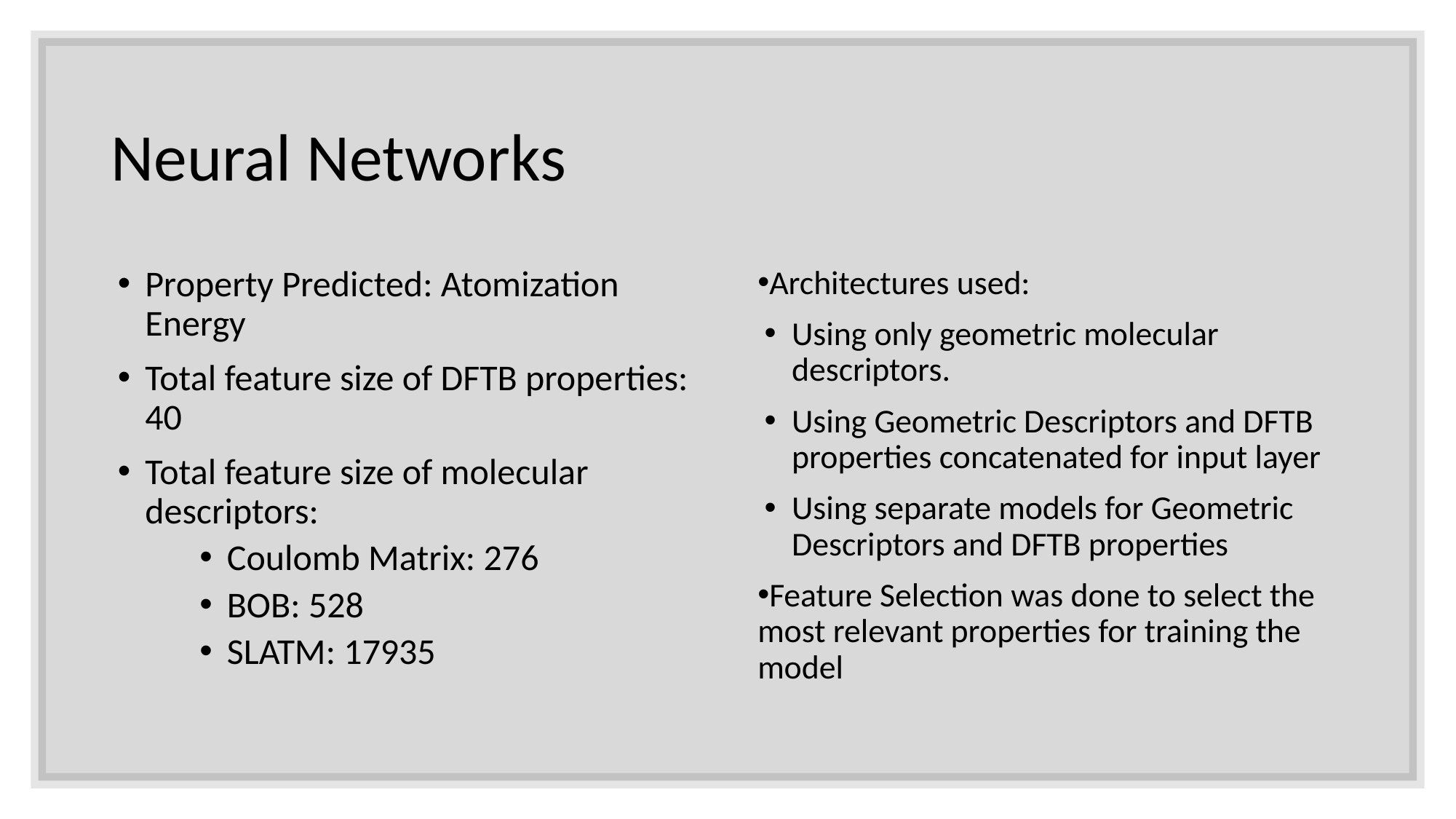

# Neural Networks
Property Predicted: Atomization Energy
Total feature size of DFTB properties: 40
Total feature size of molecular descriptors:
Coulomb Matrix: 276
BOB: 528
SLATM: 17935

Architectures used:
Using only geometric molecular descriptors.
Using Geometric Descriptors and DFTB properties concatenated for input layer
Using separate models for Geometric Descriptors and DFTB properties
Feature Selection was done to select the most relevant properties for training the model